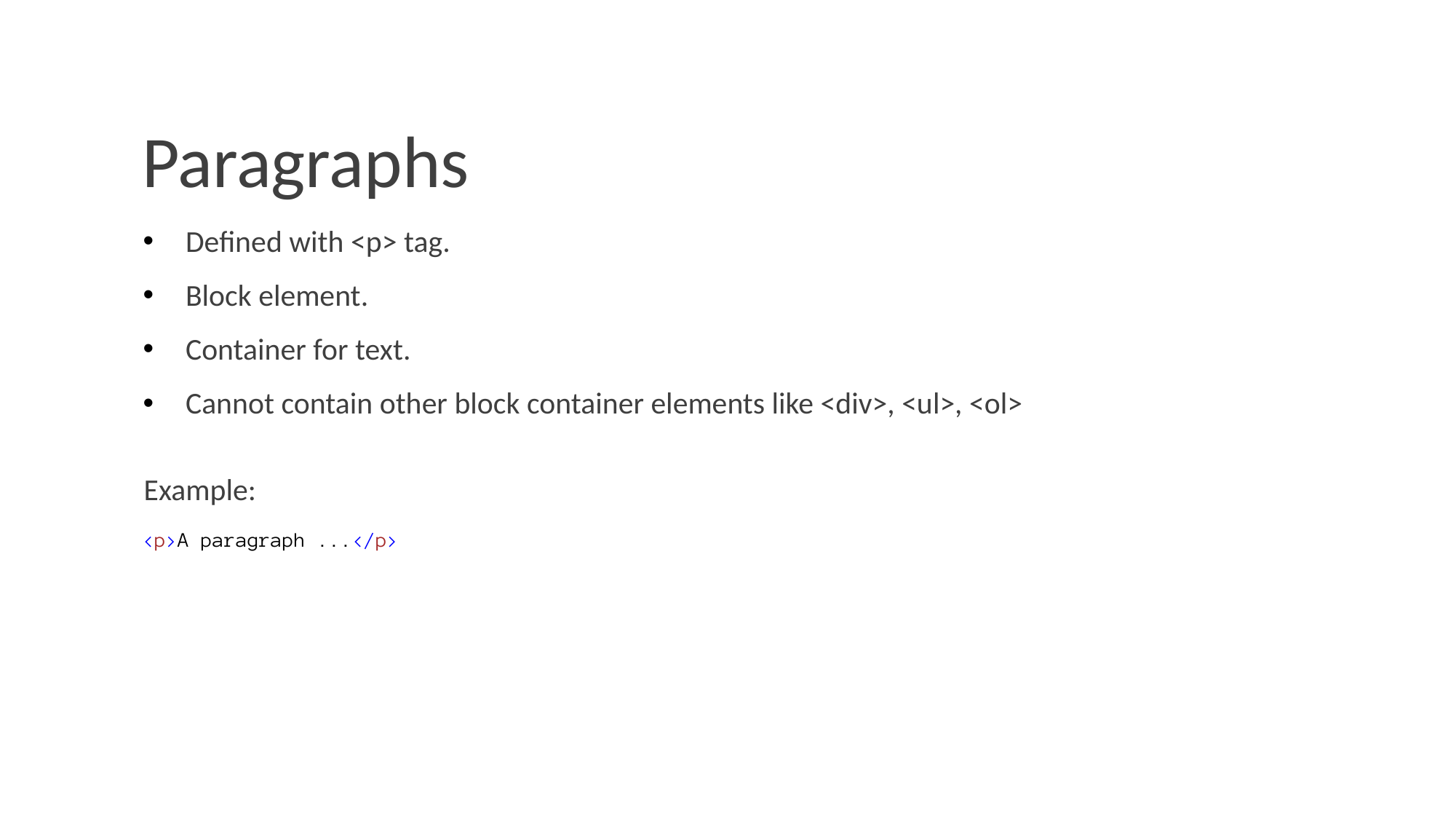

# Paragraphs
Defined with <p> tag.
Block element.
Container for text.
Cannot contain other block container elements like <div>, <ul>, <ol>
Example:
<p>A paragraph ...</p>